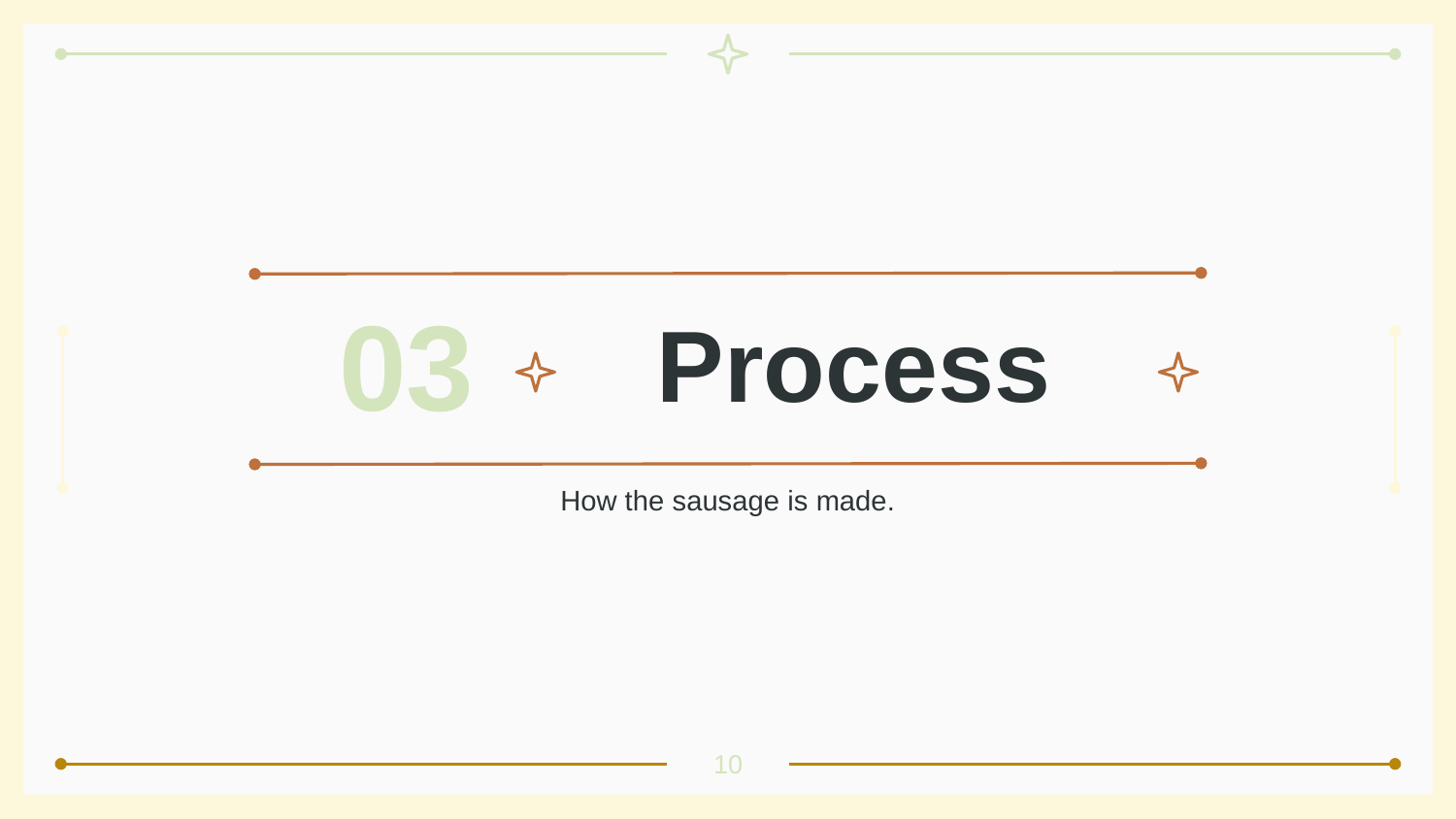

03
# Process

How the sausage is made.
10